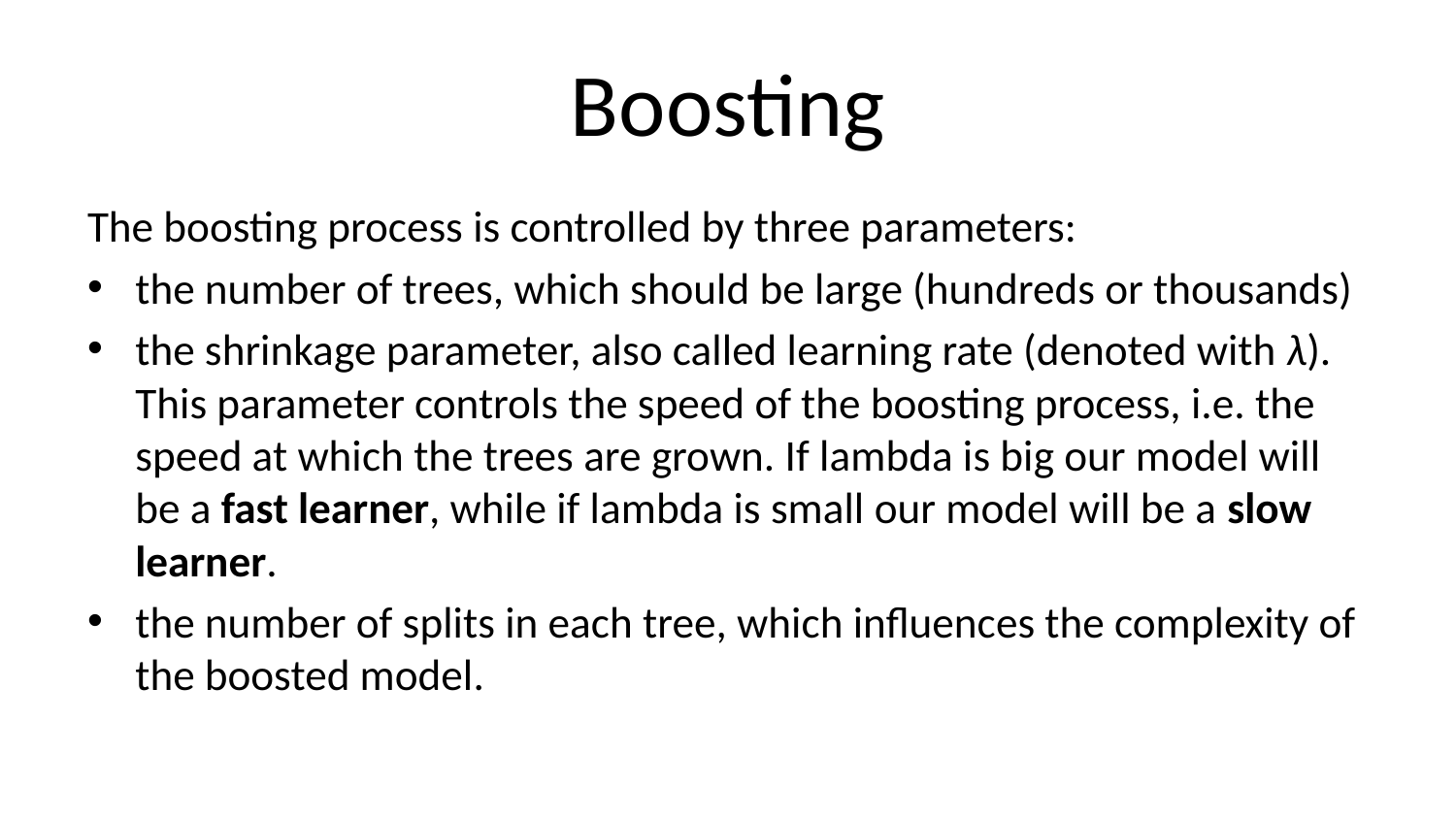

# Boosting
The boosting process is controlled by three parameters:
the number of trees, which should be large (hundreds or thousands)
the shrinkage parameter, also called learning rate (denoted with λ). This parameter controls the speed of the boosting process, i.e. the speed at which the trees are grown. If lambda is big our model will be a fast learner, while if lambda is small our model will be a slow learner.
the number of splits in each tree, which influences the complexity of the boosted model.